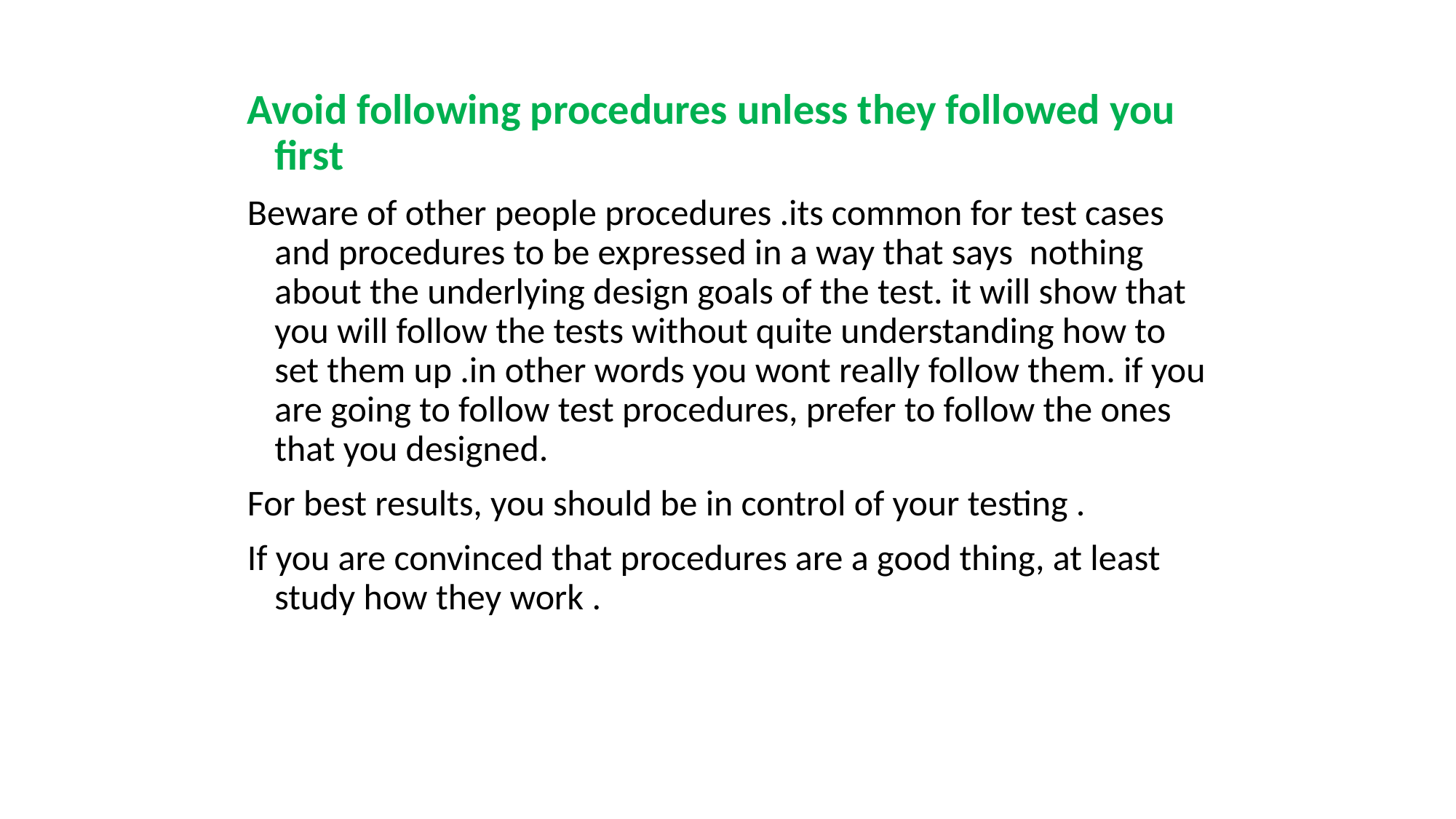

#
Avoid following procedures unless they followed you first
Beware of other people procedures .its common for test cases and procedures to be expressed in a way that says  nothing about the underlying design goals of the test. it will show that you will follow the tests without quite understanding how to set them up .in other words you wont really follow them. if you are going to follow test procedures, prefer to follow the ones that you designed.
For best results, you should be in control of your testing .
If you are convinced that procedures are a good thing, at least study how they work .